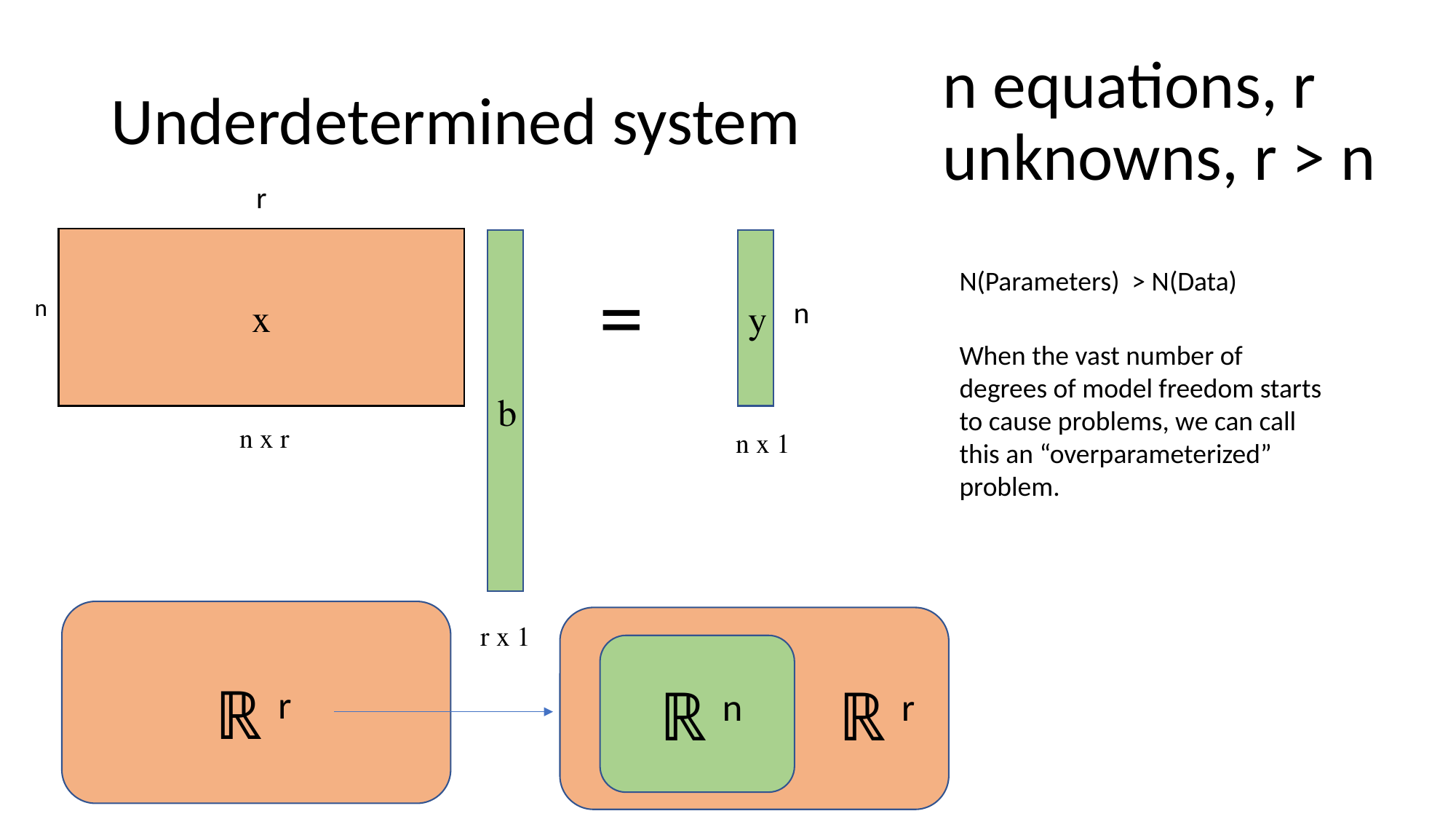

n equations, r unknowns, r > n
# Underdetermined system
r
x
b
y
=
N(Parameters)  > N(Data)
n
n
When the vast number of degrees of model freedom starts to cause problems, we can call this an “overparameterized” problem.
n x r
n x 1

r x 1

ℝ r

ℝ n

ℝ r